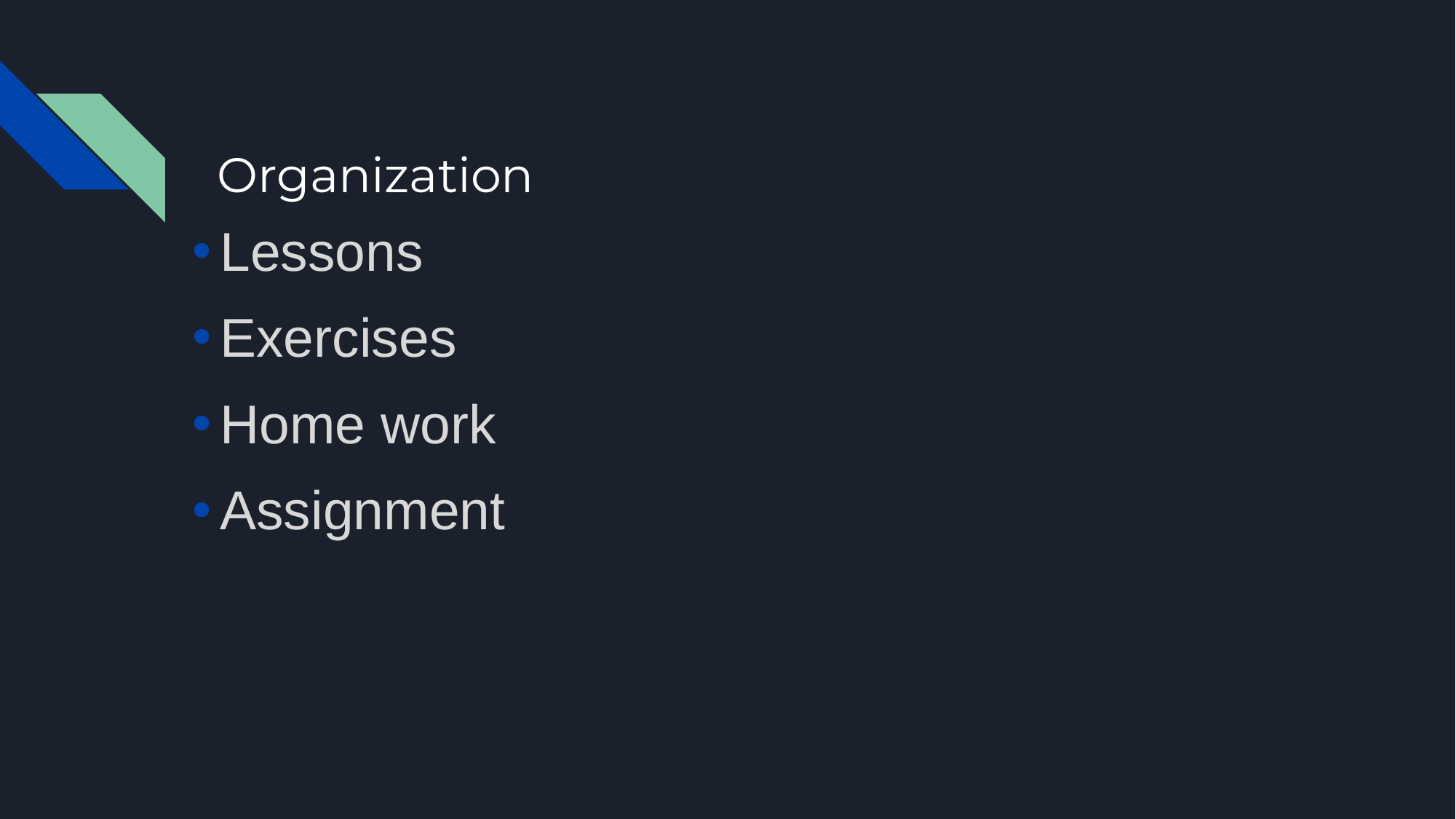

# Organization
Lessons
Exercises
Home work
Assignment